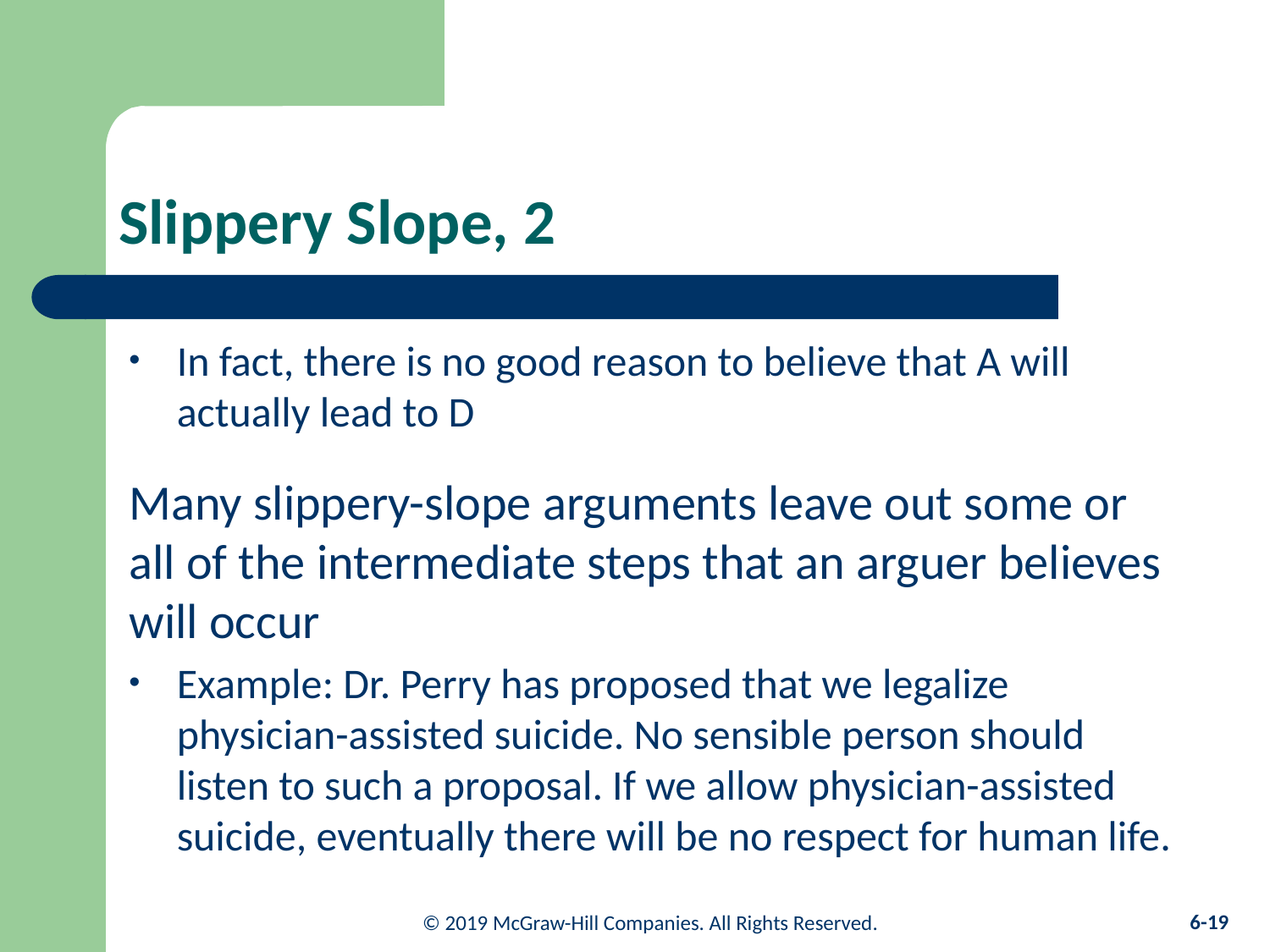

# Slippery Slope, 2
In fact, there is no good reason to believe that A will actually lead to D

Many slippery-slope arguments leave out some or all of the intermediate steps that an arguer believes will occur
Example: Dr. Perry has proposed that we legalize physician-assisted suicide. No sensible person should listen to such a proposal. If we allow physician-assisted suicide, eventually there will be no respect for human life.